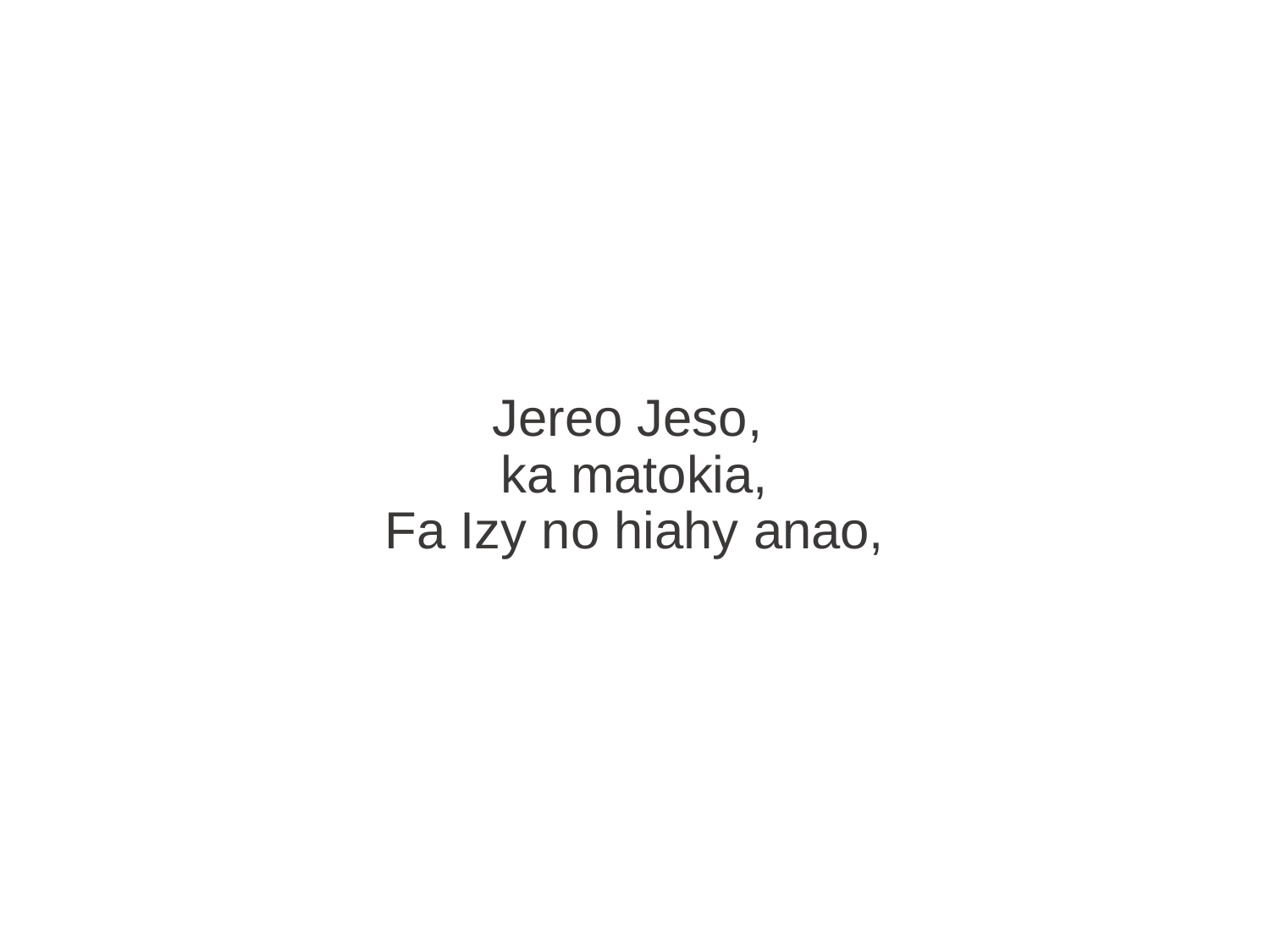

Jereo Jeso,
ka matokia,
Fa Izy no hiahy anao,